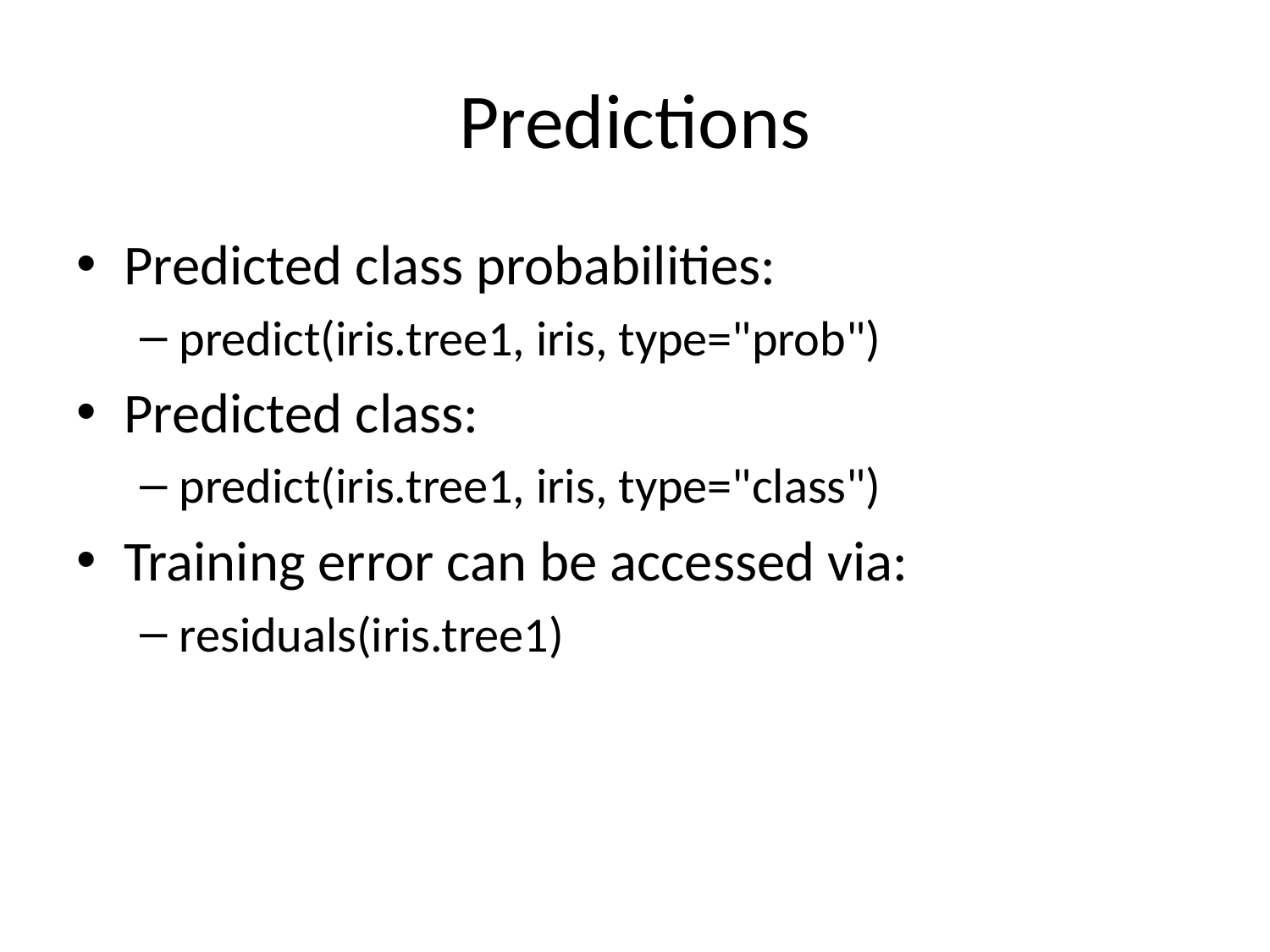

# Predictions
Predicted class probabilities:
predict(iris.tree1, iris, type="prob")
Predicted class:
predict(iris.tree1, iris, type="class")
Training error can be accessed via:
residuals(iris.tree1)